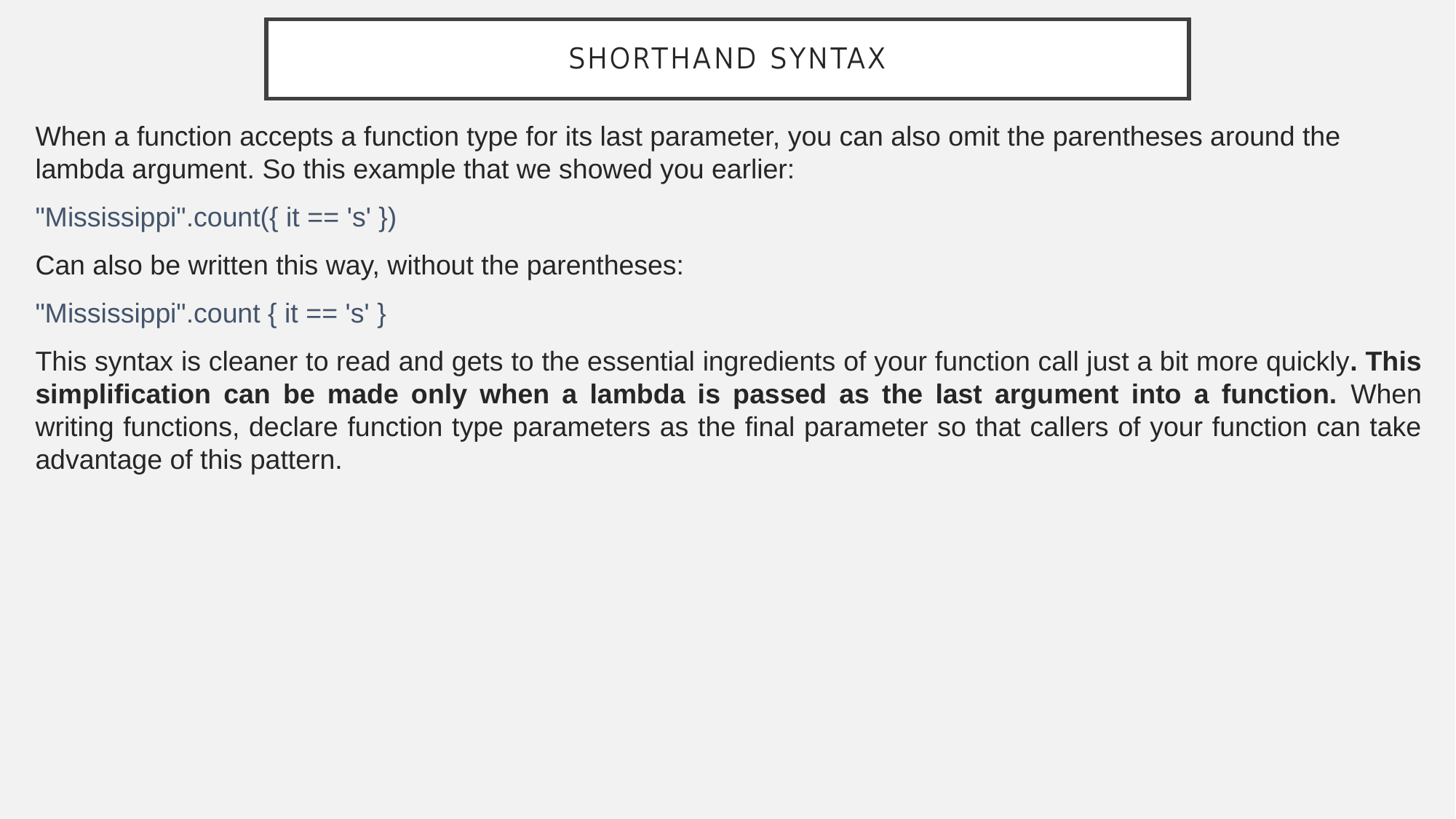

# Shorthand syntax
When a function accepts a function type for its last parameter, you can also omit the parentheses around the lambda argument. So this example that we showed you earlier:
"Mississippi".count({ it == 's' })
Can also be written this way, without the parentheses:
"Mississippi".count { it == 's' }
This syntax is cleaner to read and gets to the essential ingredients of your function call just a bit more quickly. This simplification can be made only when a lambda is passed as the last argument into a function. When writing functions, declare function type parameters as the final parameter so that callers of your function can take advantage of this pattern.